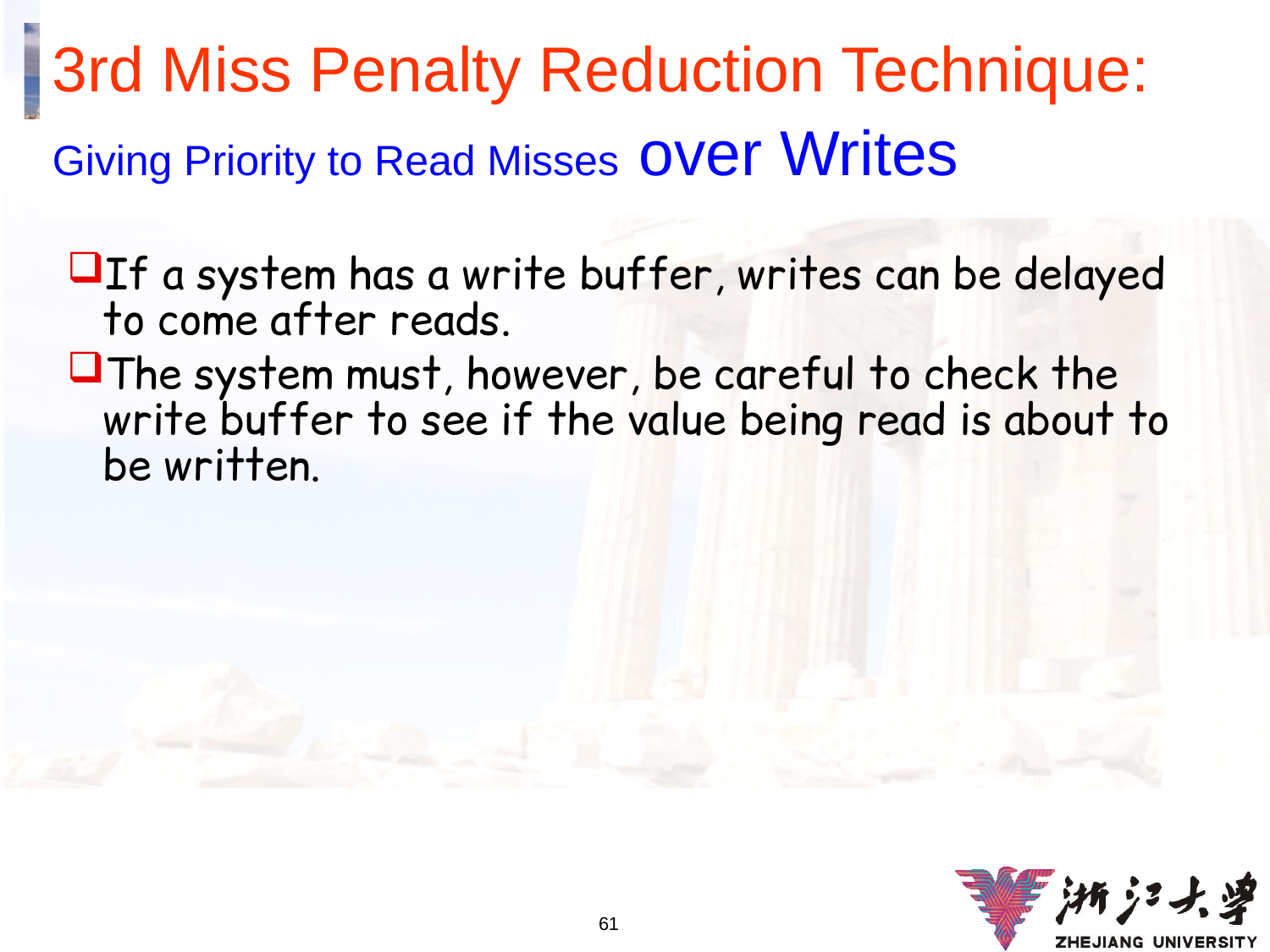

# 3rd Miss Penalty Reduction Technique: Giving Priority to Read Misses over Writes
If a system has a write buffer, writes can be delayed to come after reads.
The system must, however, be careful to check the write buffer to see if the value being read is about to be written.